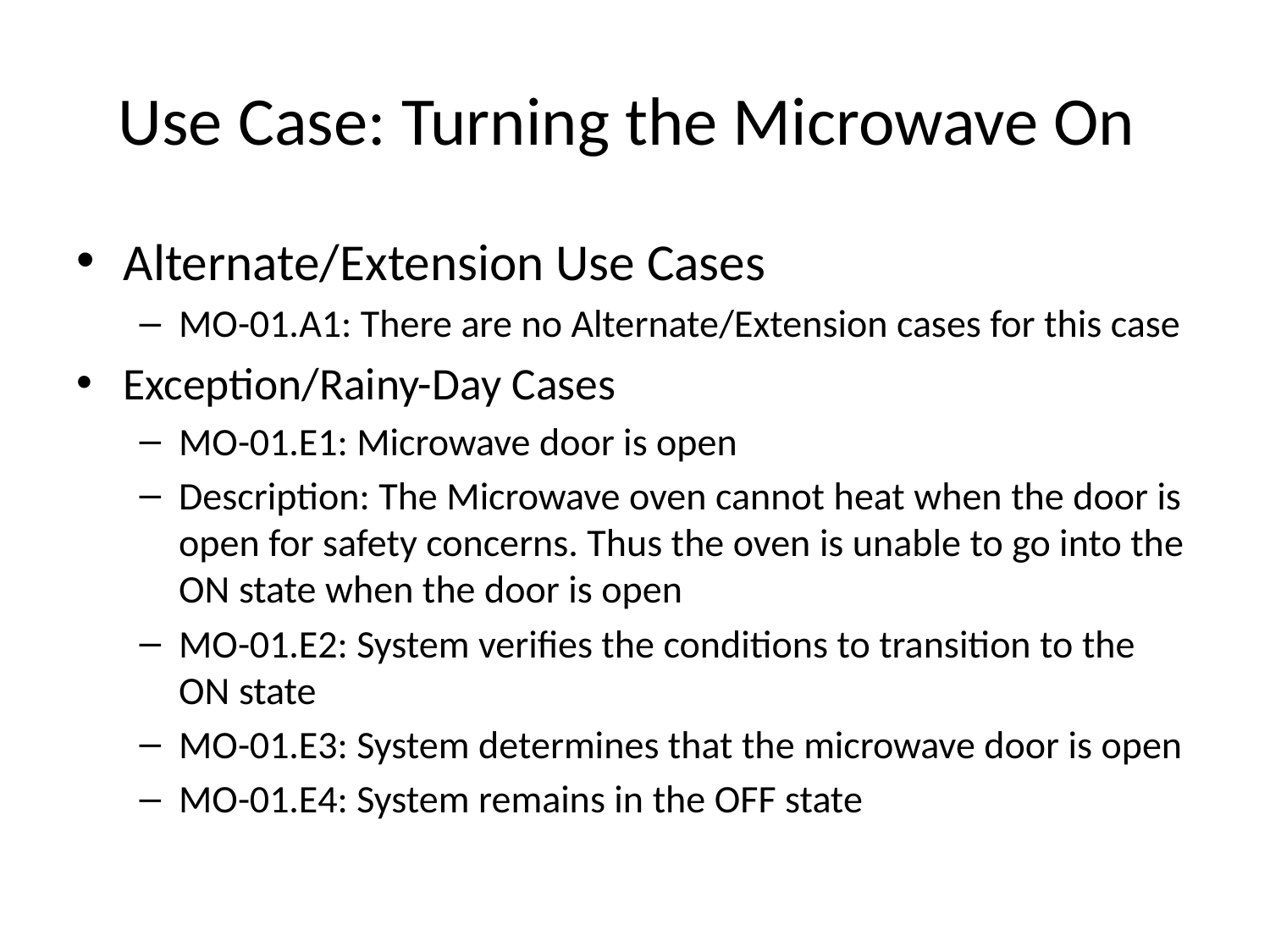

# Use Case: Turning the Microwave On
Alternate/Extension Use Cases
MO-01.A1: There are no Alternate/Extension cases for this case
Exception/Rainy-Day Cases
MO-01.E1: Microwave door is open
Description: The Microwave oven cannot heat when the door is open for safety concerns. Thus the oven is unable to go into the ON state when the door is open
MO-01.E2: System verifies the conditions to transition to the ON state
MO-01.E3: System determines that the microwave door is open
MO-01.E4: System remains in the OFF state